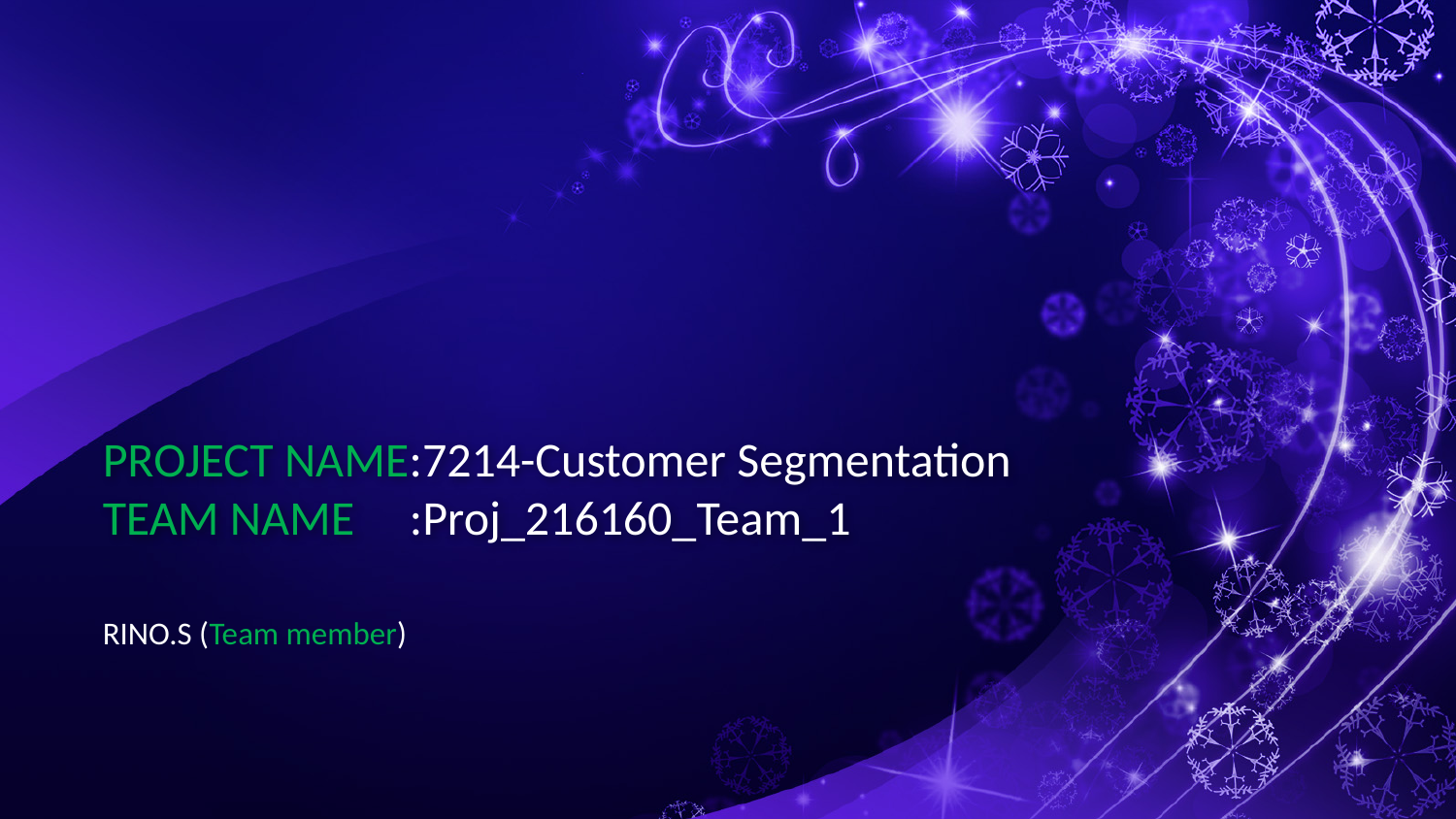

# PROJECT NAME:7214-Customer Segmentation TEAM NAME     :Proj_216160_Team_1
RINO.S (Team member)